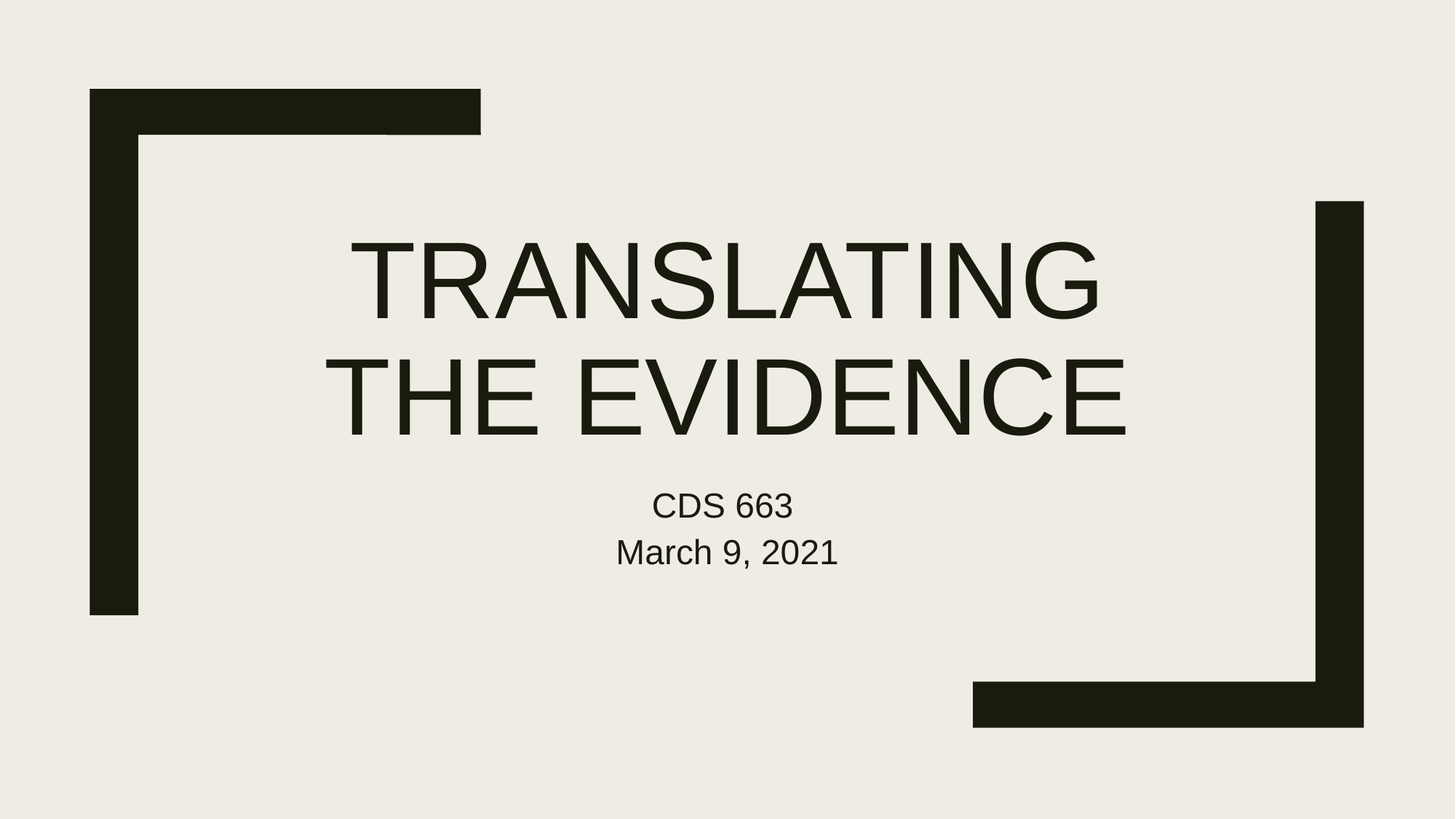

# Translating the evidence
CDS 663
March 9, 2021